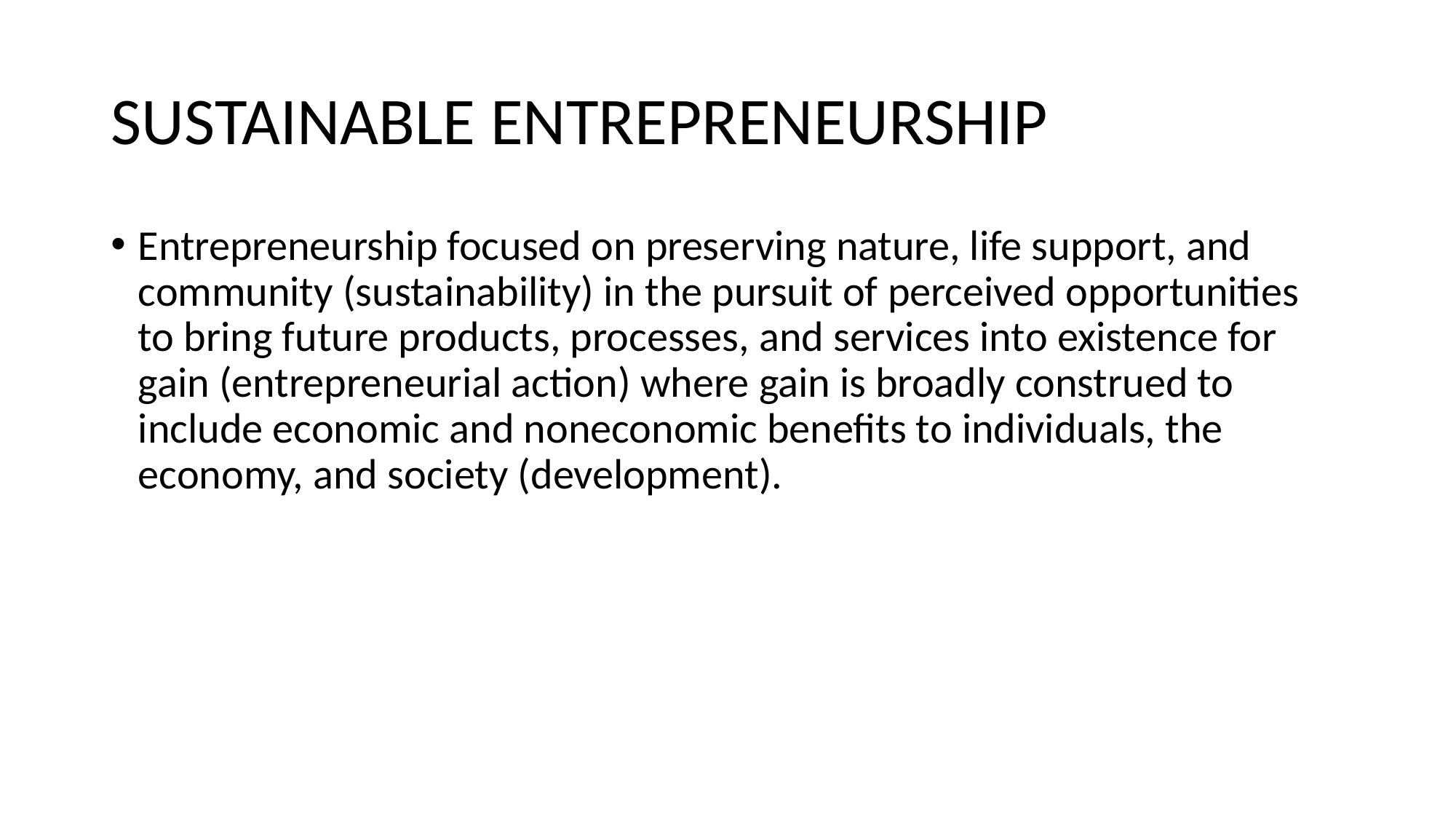

# SUSTAINABLE ENTREPRENEURSHIP
Entrepreneurship focused on preserving nature, life support, and community (sustainability) in the pursuit of perceived opportunities to bring future products, processes, and services into existence for gain (entrepreneurial action) where gain is broadly construed to include economic and noneconomic benefits to individuals, the economy, and society (development).